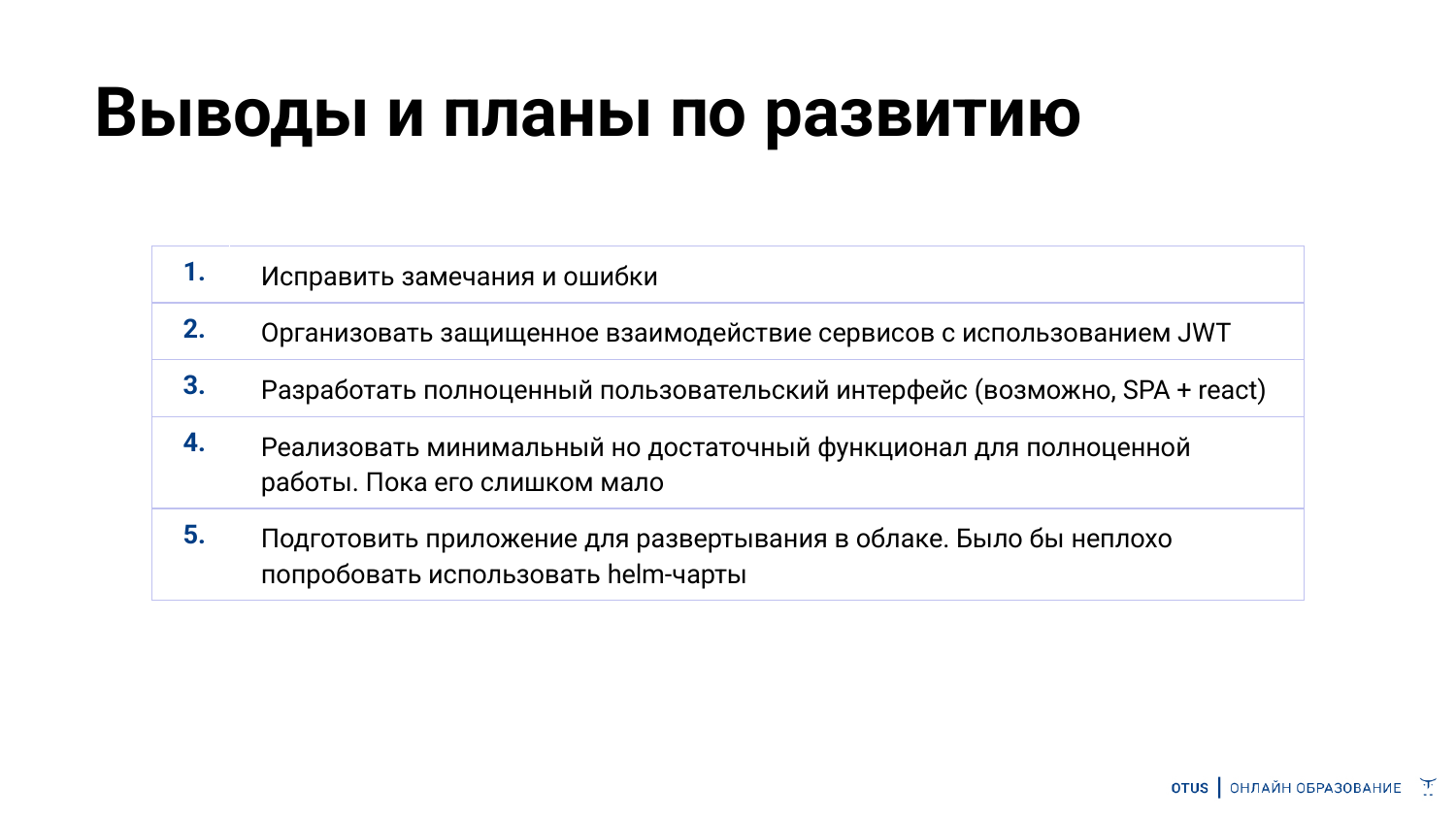

# Выводы и планы по развитию

| 1. | Исправить замечания и ошибки |
| --- | --- |
| 2. | Организовать защищенное взаимодействие сервисов с использованием JWT |
| 3. | Разработать полноценный пользовательский интерфейс (возможно, SPA + react) |
| 4. | Реализовать минимальный но достаточный функционал для полноценной работы. Пока его слишком мало |
| 5. | Подготовить приложение для развертывания в облаке. Было бы неплохо попробовать использовать helm-чарты |